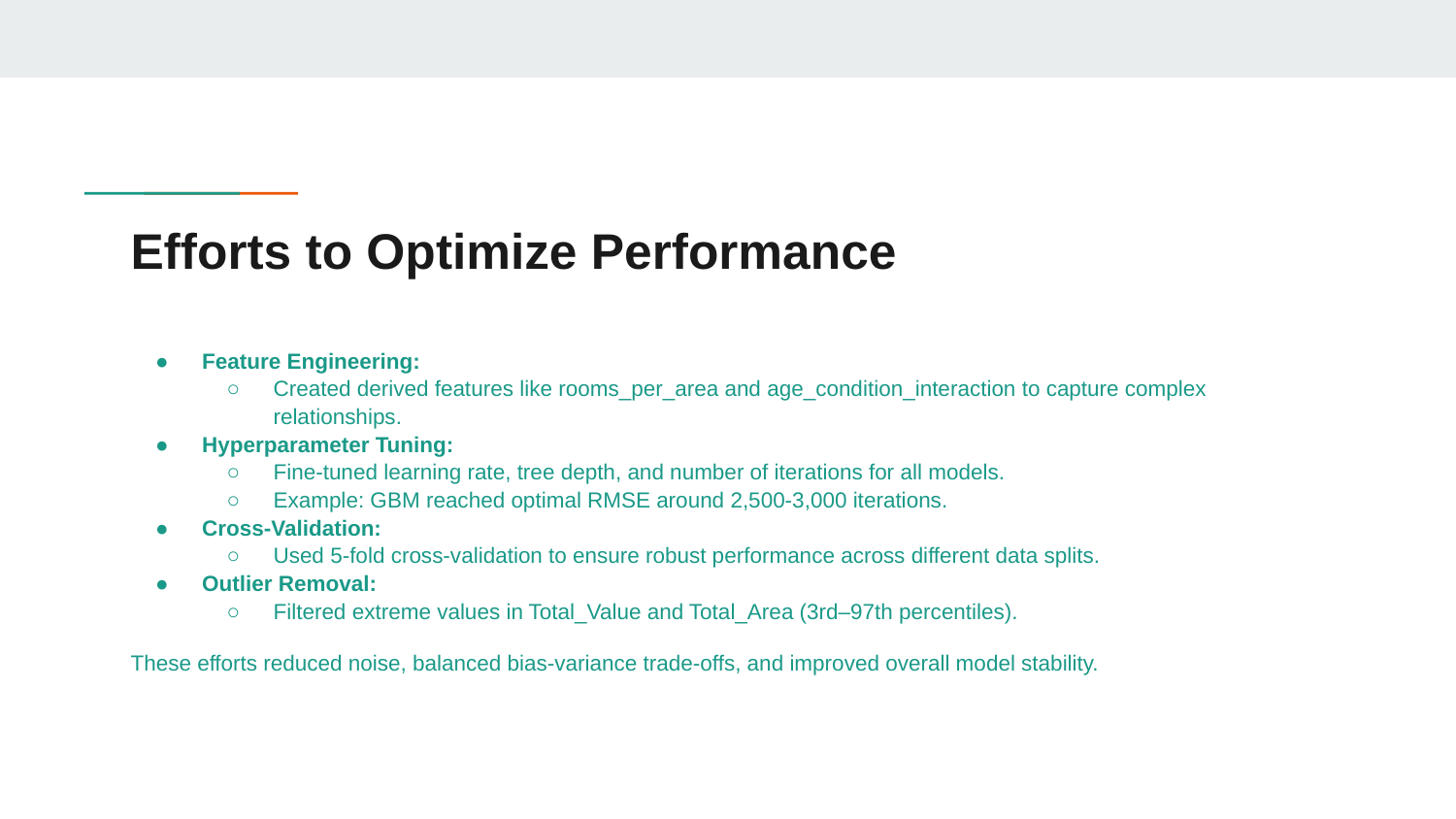

# Efforts to Optimize Performance
Feature Engineering:
Created derived features like rooms_per_area and age_condition_interaction to capture complex relationships.
Hyperparameter Tuning:
Fine-tuned learning rate, tree depth, and number of iterations for all models.
Example: GBM reached optimal RMSE around 2,500-3,000 iterations.
Cross-Validation:
Used 5-fold cross-validation to ensure robust performance across different data splits.
Outlier Removal:
Filtered extreme values in Total_Value and Total_Area (3rd–97th percentiles).
These efforts reduced noise, balanced bias-variance trade-offs, and improved overall model stability.